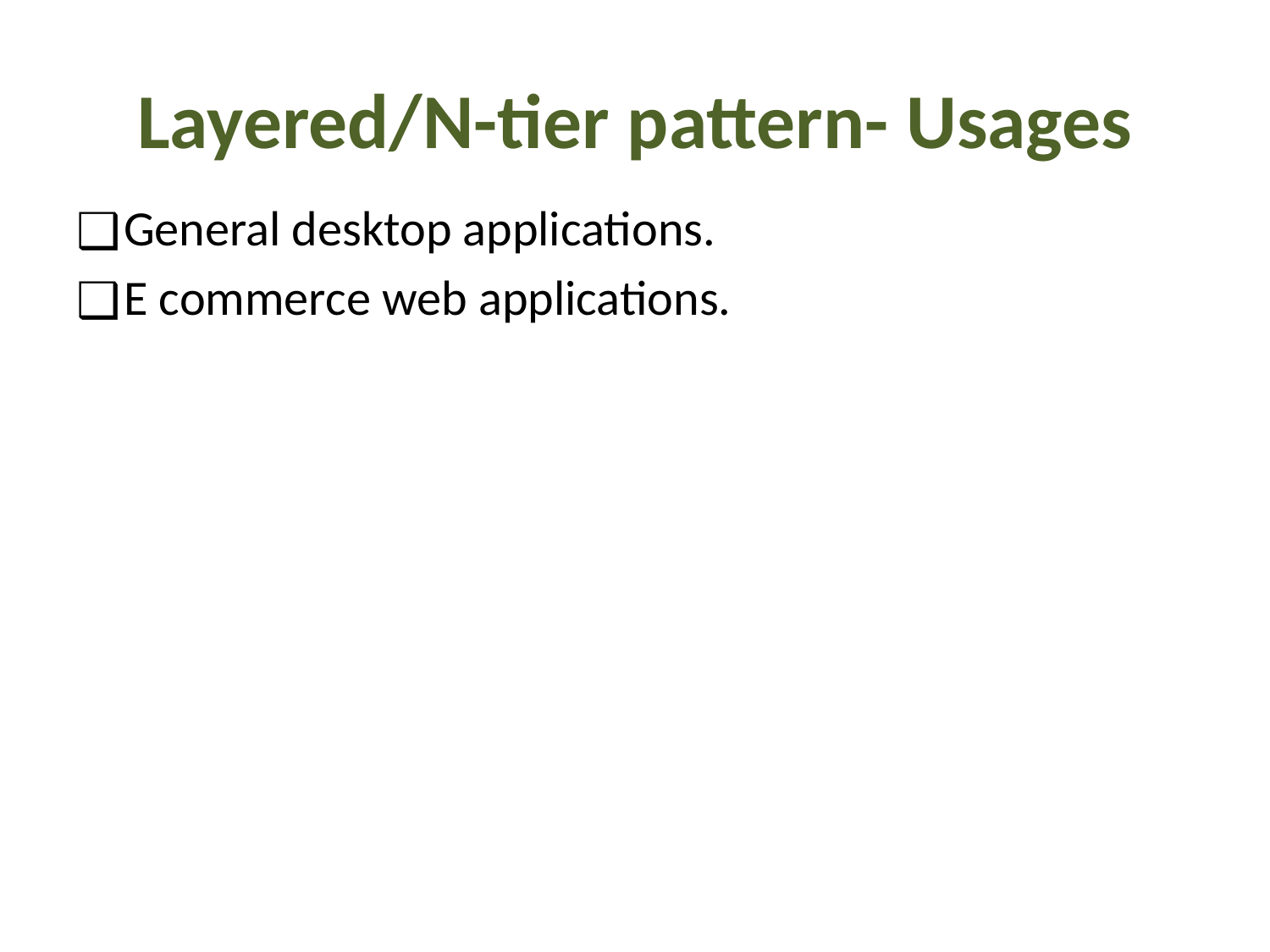

# Layered/N-tier pattern- Usages
General desktop applications.
E commerce web applications.